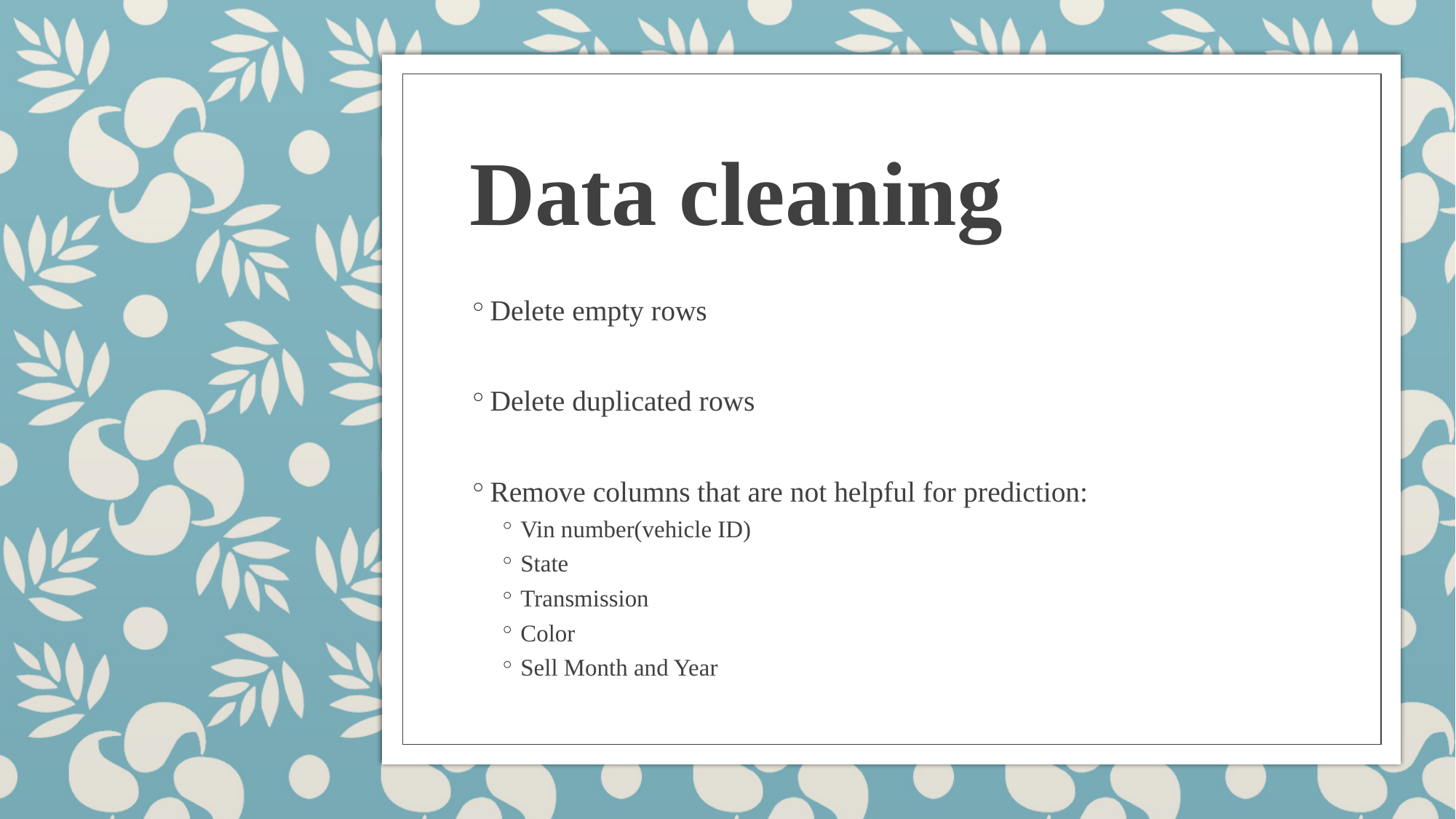

# Data cleaning
Delete empty rows

Delete duplicated rows

Remove columns that are not helpful for prediction:
Vin number(vehicle ID)
State
Transmission
Color
Sell Month and Year